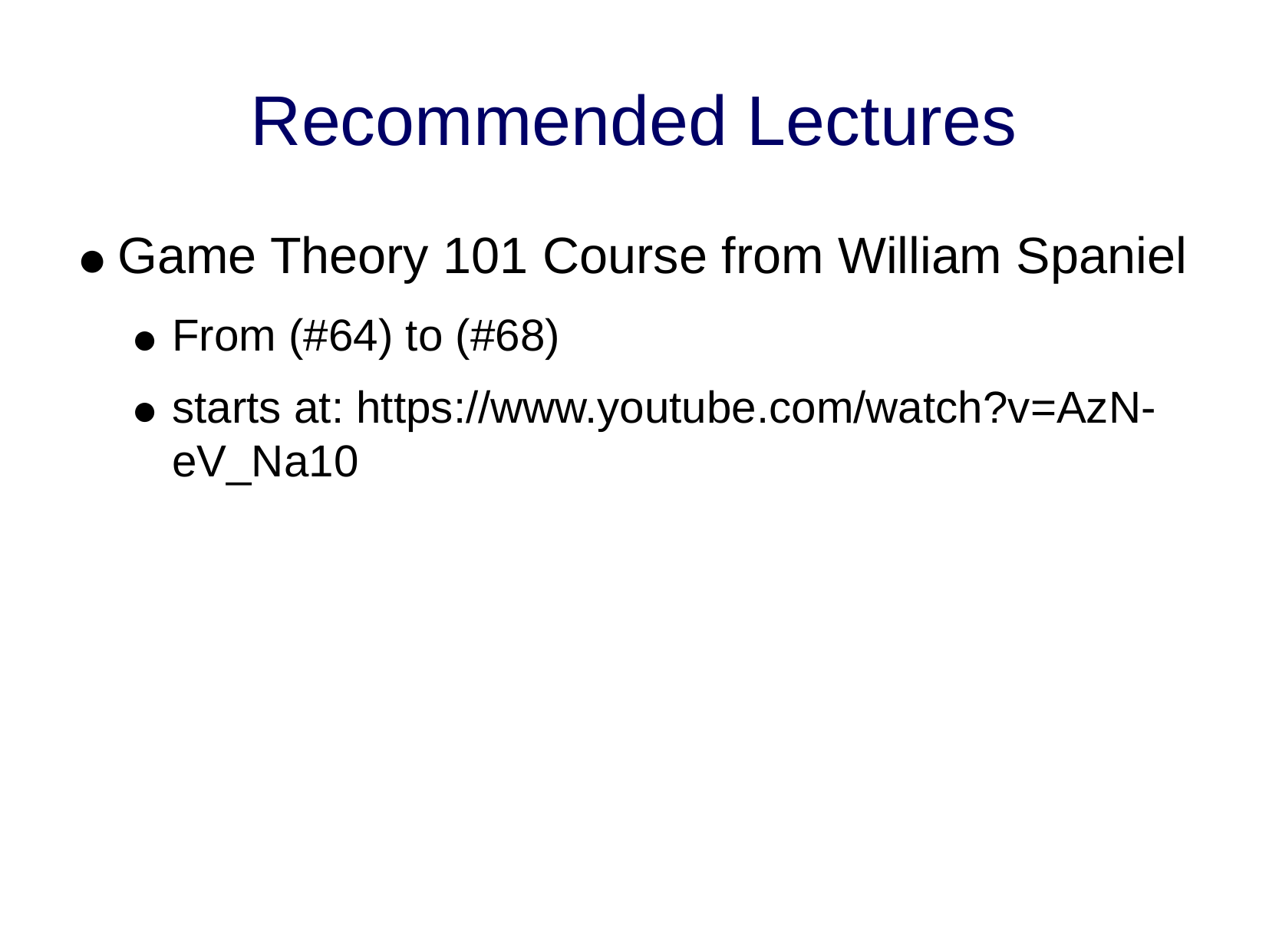

Recommended Lectures
Game Theory 101 Course from William Spaniel
From (#64) to (#68)
starts at: https://www.youtube.com/watch?v=AzN-eV_Na10